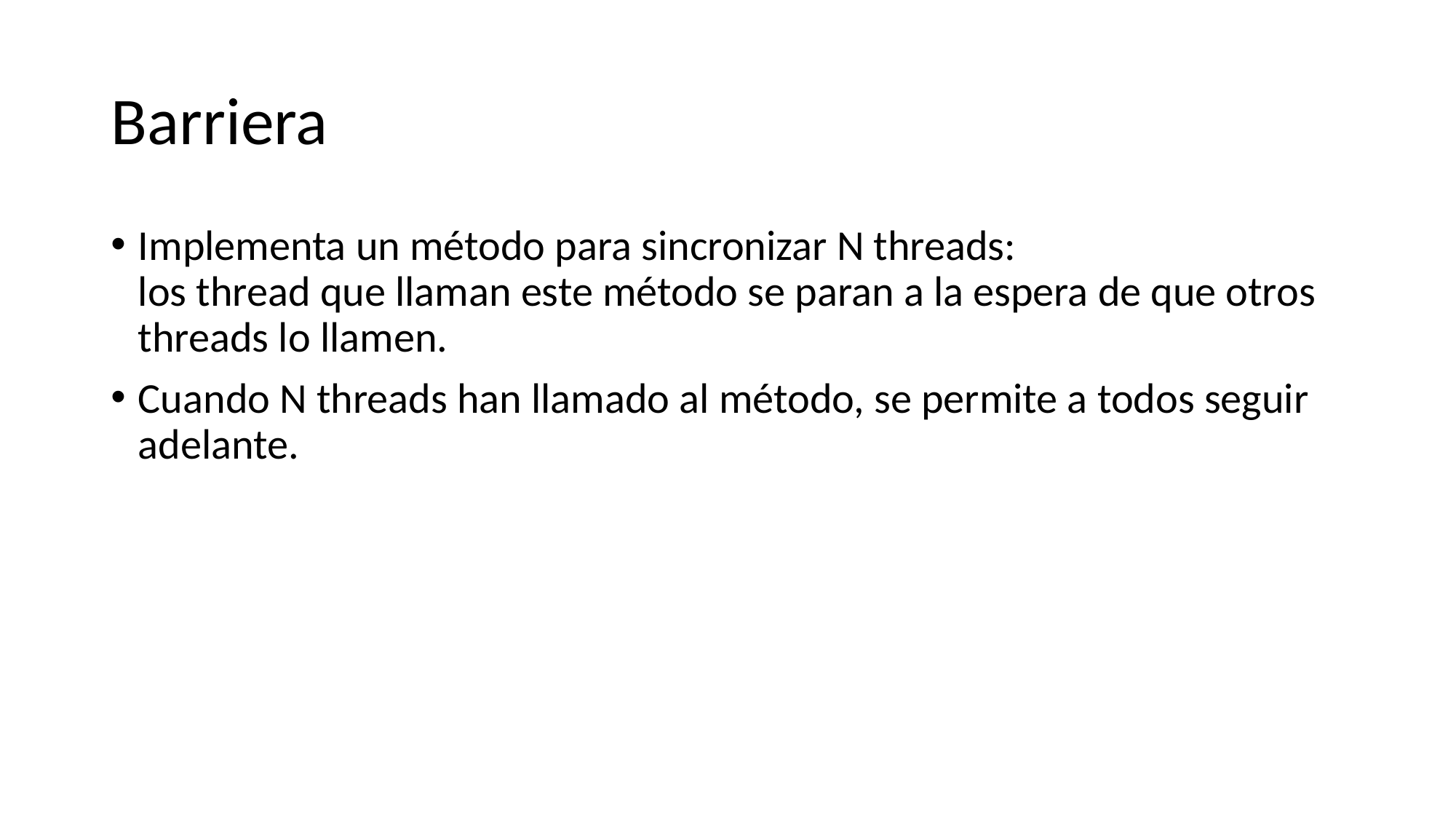

# Barriera
Implementa un método para sincronizar N threads:
los thread que llaman este método se paran a la espera de que otros threads lo llamen.
Cuando N threads han llamado al método, se permite a todos seguir adelante.